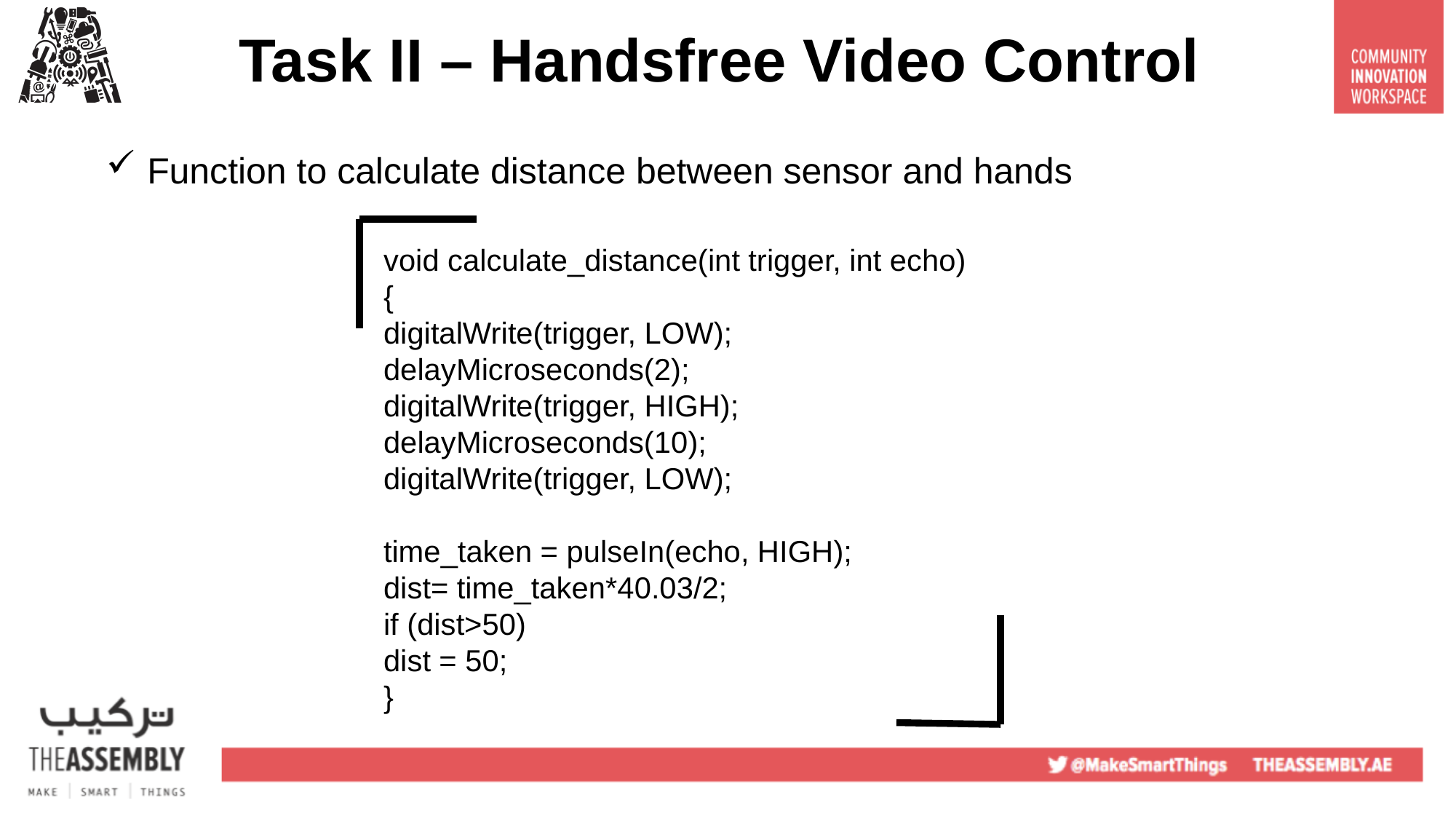

Task II – Handsfree Video Control
Function to calculate distance between sensor and hands

void calculate_distance(int trigger, int echo)
{
digitalWrite(trigger, LOW);
delayMicroseconds(2);
digitalWrite(trigger, HIGH);
delayMicroseconds(10);
digitalWrite(trigger, LOW);

time_taken = pulseIn(echo, HIGH);
dist= time_taken*40.03/2;
if (dist>50)
dist = 50;
}